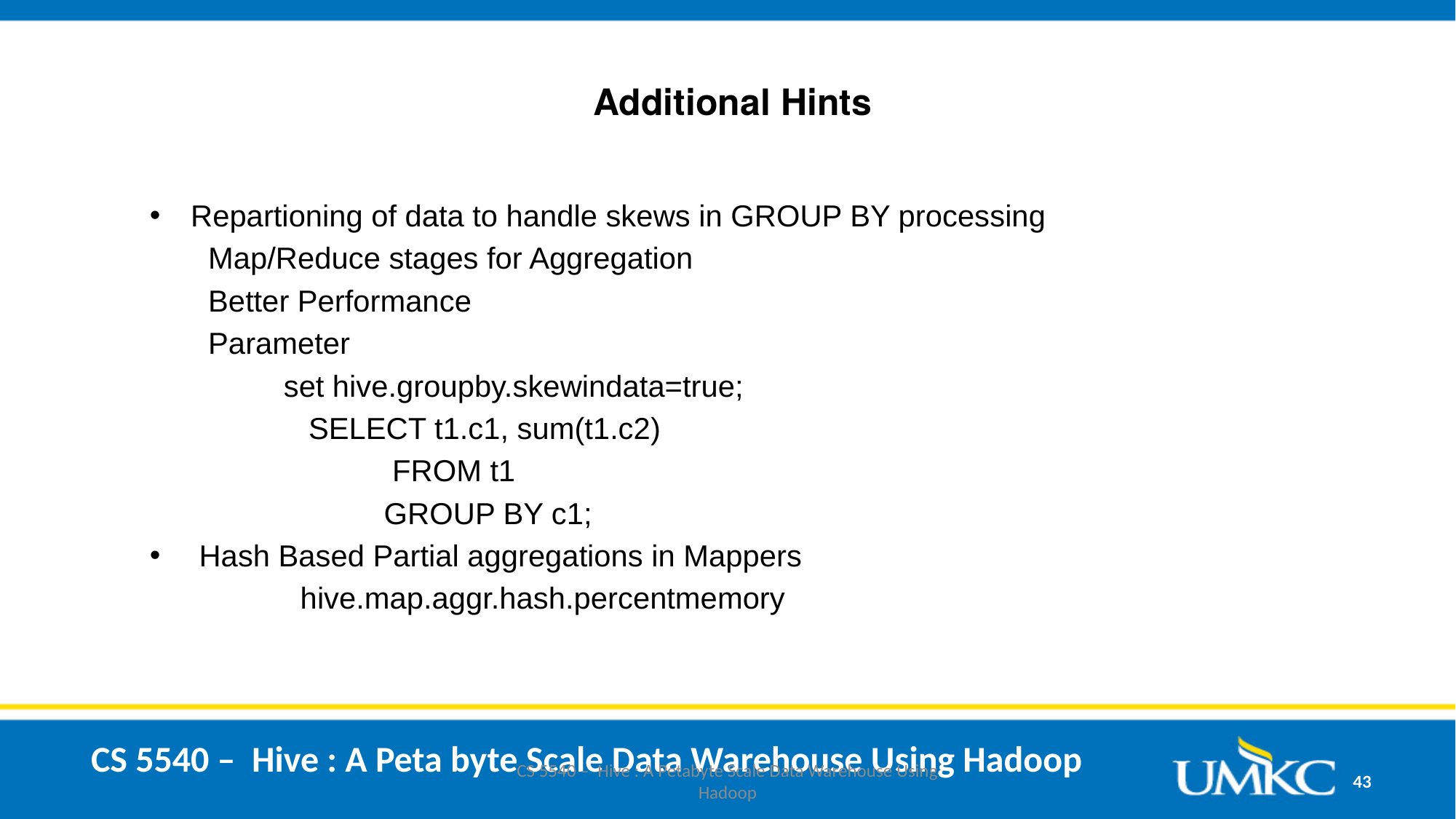

# Additional Hints
Repartioning of data to handle skews in GROUP BY processing
       Map/Reduce stages for Aggregation
       Better Performance
       Parameter
                set hive.groupby.skewindata=true;
                   SELECT t1.c1, sum(t1.c2)
                             FROM t1
                            GROUP BY c1;
 Hash Based Partial aggregations in Mappers
                  hive.map.aggr.hash.percentmemory

      CS 5540 –  Hive : A Peta byte Scale Data Warehouse Using Hadoop
CS 5540 –  Hive : A Petabyte Scale Data Warehouse Using Hadoop
43